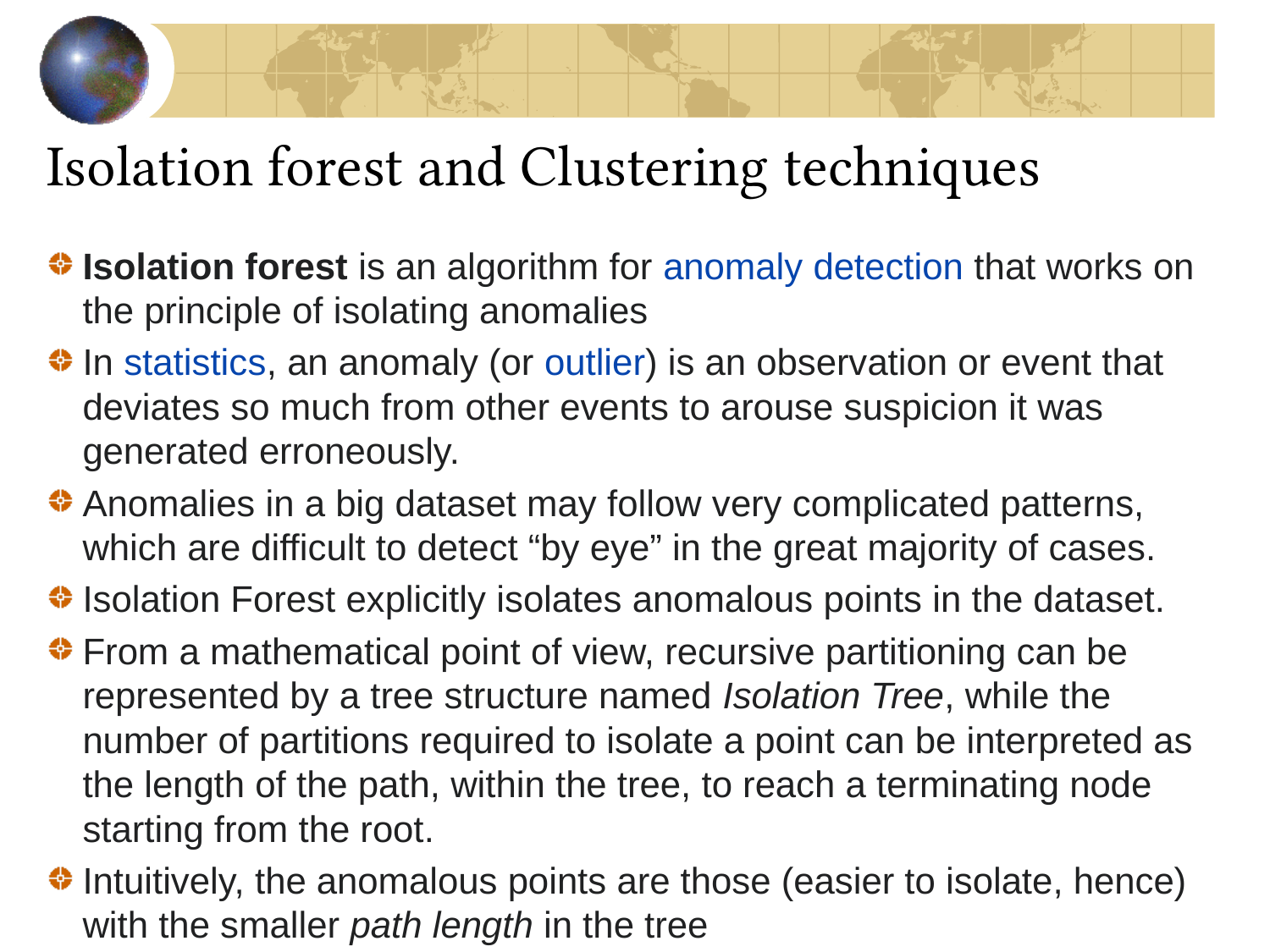

# Isolation forest and Clustering techniques
Isolation forest is an algorithm for anomaly detection that works on the principle of isolating anomalies
In statistics, an anomaly (or outlier) is an observation or event that deviates so much from other events to arouse suspicion it was generated erroneously.
Anomalies in a big dataset may follow very complicated patterns, which are difficult to detect “by eye” in the great majority of cases.
Isolation Forest explicitly isolates anomalous points in the dataset.
From a mathematical point of view, recursive partitioning can be represented by a tree structure named Isolation Tree, while the number of partitions required to isolate a point can be interpreted as the length of the path, within the tree, to reach a terminating node starting from the root.
Intuitively, the anomalous points are those (easier to isolate, hence) with the smaller path length in the tree